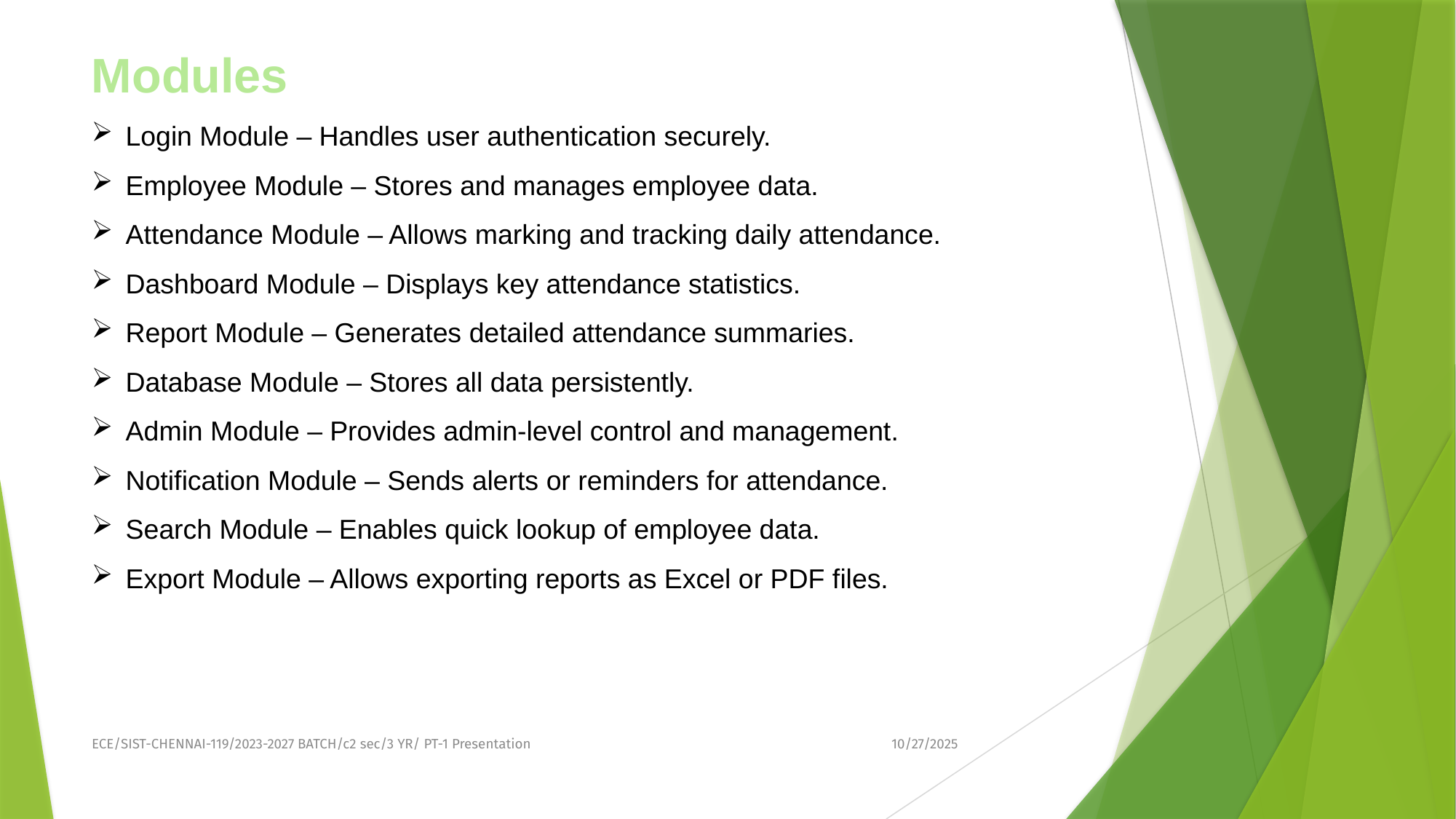

Modules
Login Module – Handles user authentication securely.
Employee Module – Stores and manages employee data.
Attendance Module – Allows marking and tracking daily attendance.
Dashboard Module – Displays key attendance statistics.
Report Module – Generates detailed attendance summaries.
Database Module – Stores all data persistently.
Admin Module – Provides admin-level control and management.
Notification Module – Sends alerts or reminders for attendance.
Search Module – Enables quick lookup of employee data.
Export Module – Allows exporting reports as Excel or PDF files.
ECE/SIST-CHENNAI-119/2023-2027 BATCH/c2 sec/3 YR/ PT-1 Presentation
10/27/2025